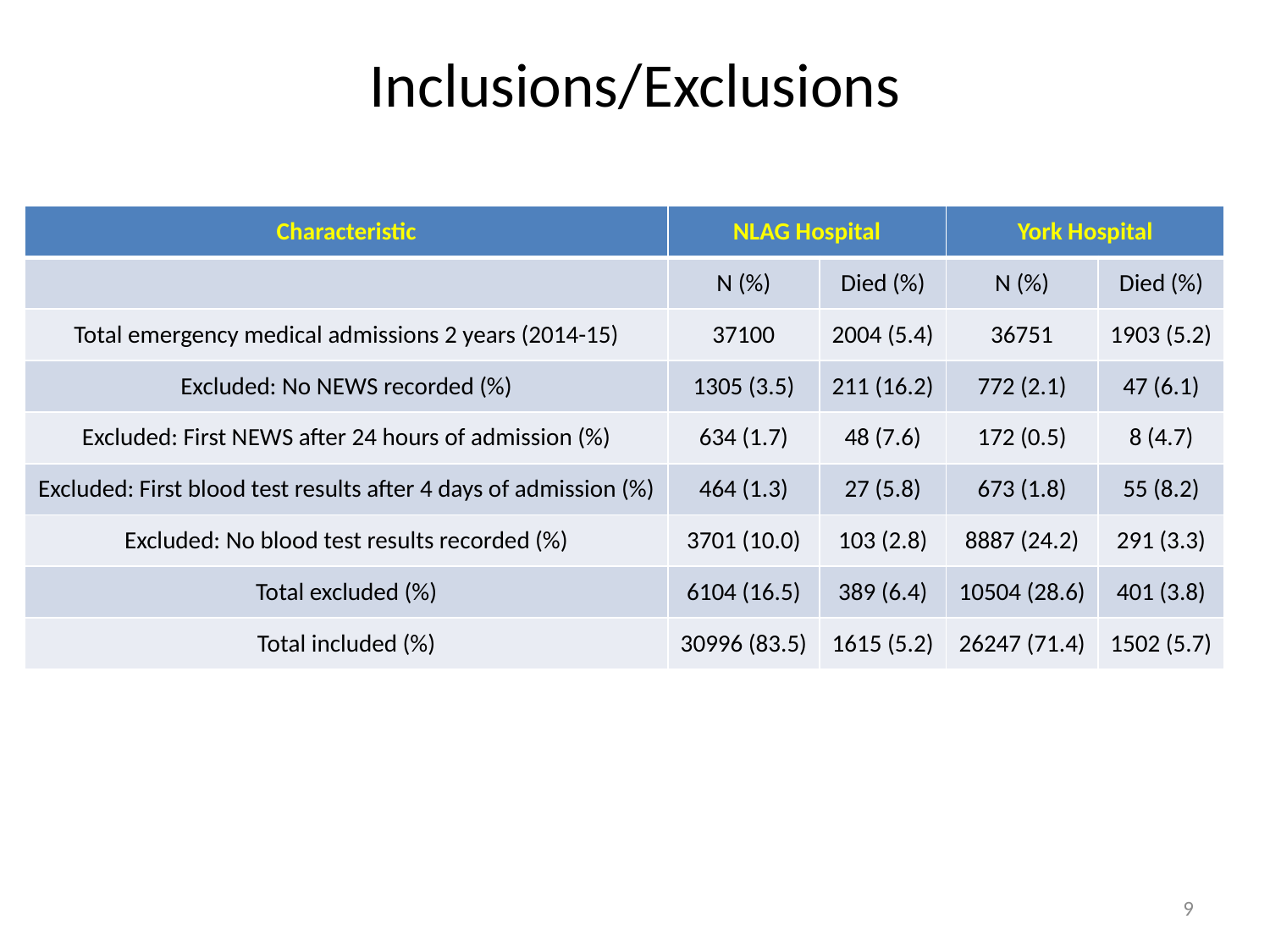

# Inclusions/Exclusions
| Characteristic | NLAG Hospital |  | York Hospital |  |
| --- | --- | --- | --- | --- |
|  | N (%) | Died (%) | N (%) | Died (%) |
| Total emergency medical admissions 2 years (2014-15) | 37100 | 2004 (5.4) | 36751 | 1903 (5.2) |
| Excluded: No NEWS recorded (%) | 1305 (3.5) | 211 (16.2) | 772 (2.1) | 47 (6.1) |
| Excluded: First NEWS after 24 hours of admission (%) | 634 (1.7) | 48 (7.6) | 172 (0.5) | 8 (4.7) |
| Excluded: First blood test results after 4 days of admission (%) | 464 (1.3) | 27 (5.8) | 673 (1.8) | 55 (8.2) |
| Excluded: No blood test results recorded (%) | 3701 (10.0) | 103 (2.8) | 8887 (24.2) | 291 (3.3) |
| Total excluded (%) | 6104 (16.5) | 389 (6.4) | 10504 (28.6) | 401 (3.8) |
| Total included (%) | 30996 (83.5) | 1615 (5.2) | 26247 (71.4) | 1502 (5.7) |
9